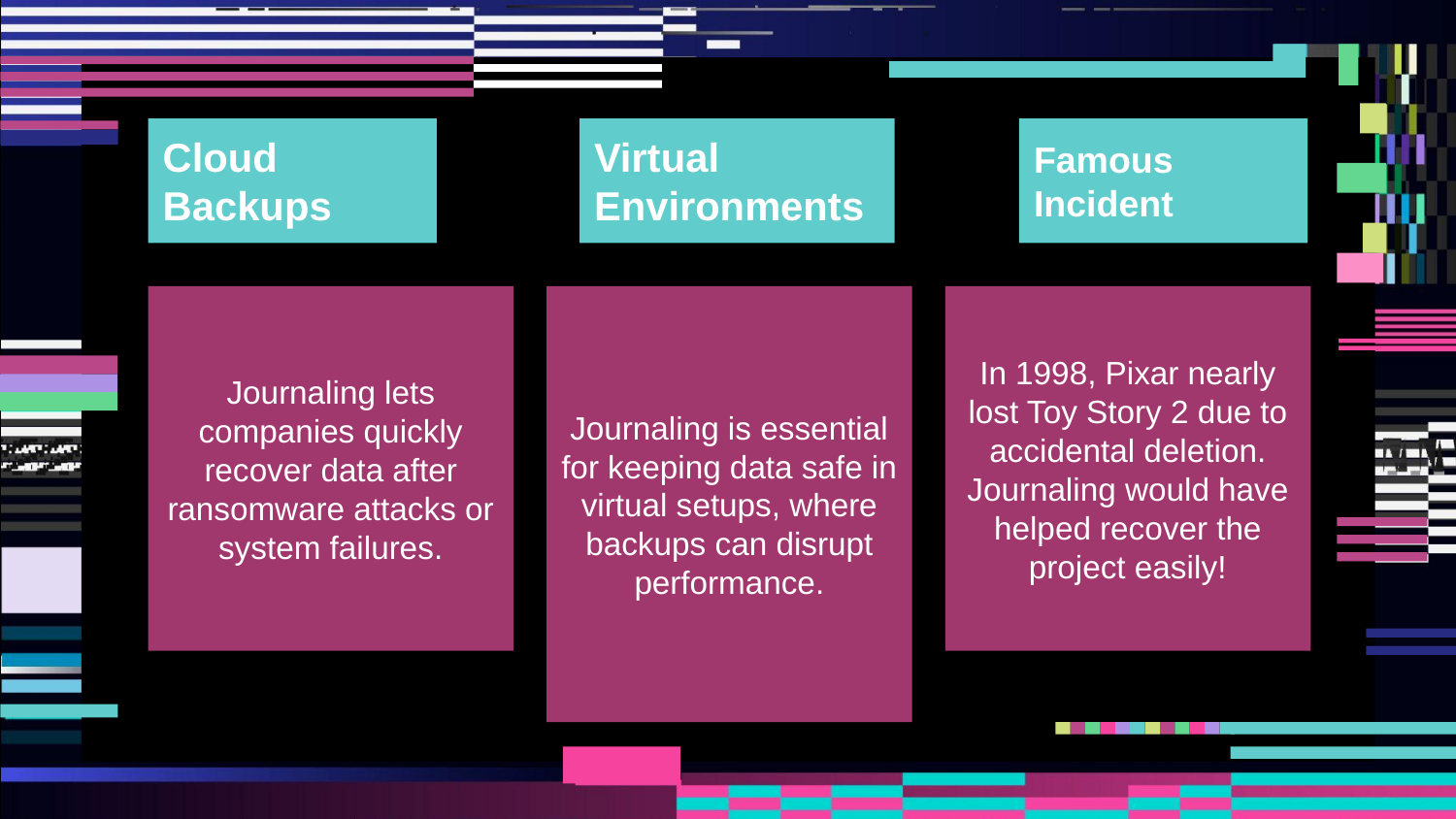

Cloud Backups
Virtual Environments
Famous Incident
Journaling is essential for keeping data safe in virtual setups, where backups can disrupt performance.
In 1998, Pixar nearly lost Toy Story 2 due to accidental deletion. Journaling would have helped recover the project easily!
Journaling lets companies quickly recover data after ransomware attacks or system failures.